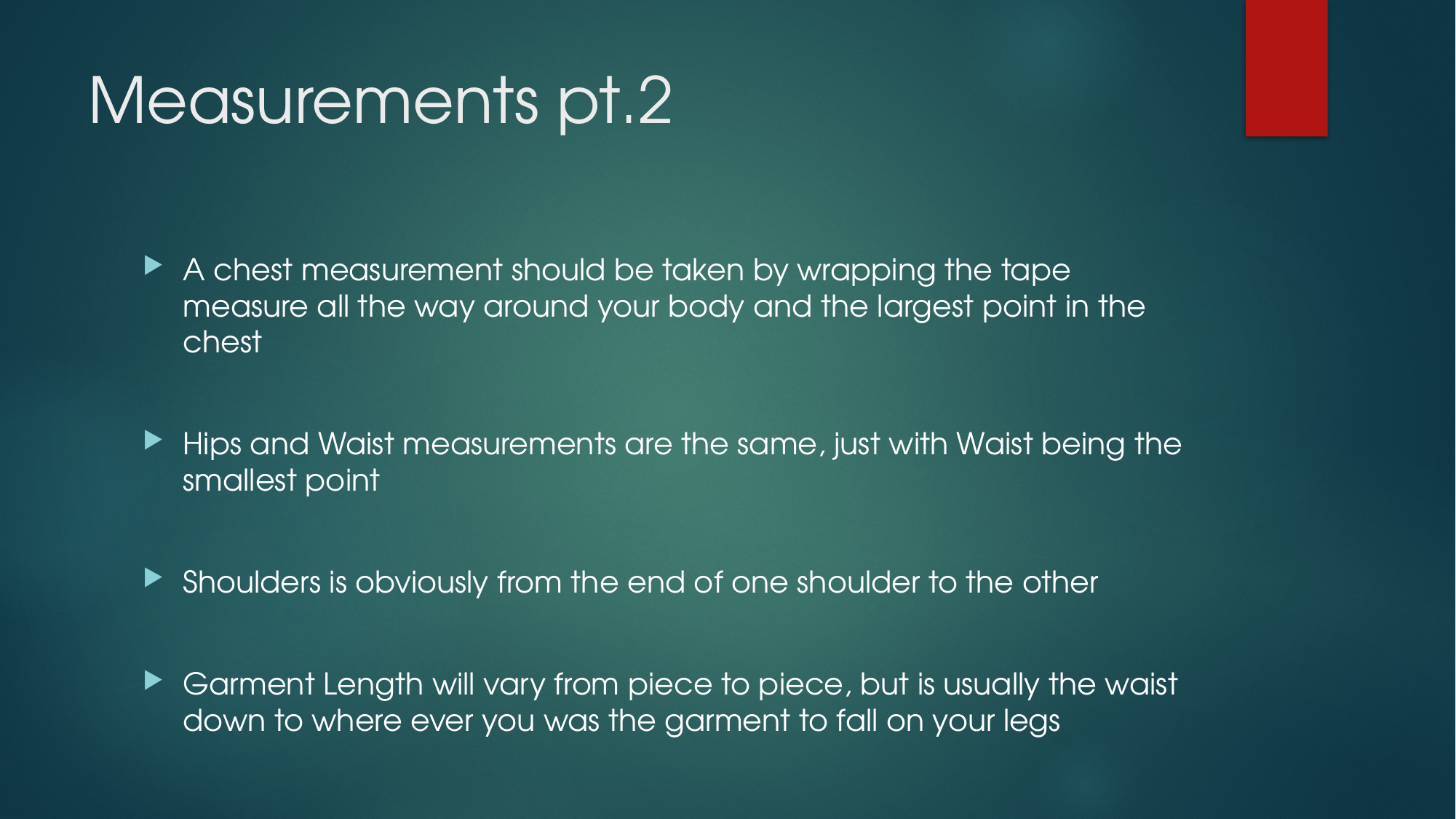

# Measurements pt.2
A chest measurement should be taken by wrapping the tape measure all the way around your body and the largest point in the chest

Hips and Waist measurements are the same, just with Waist being the smallest point

Shoulders is obviously from the end of one shoulder to the other

Garment Length will vary from piece to piece, but is usually the waist down to where ever you was the garment to fall on your legs